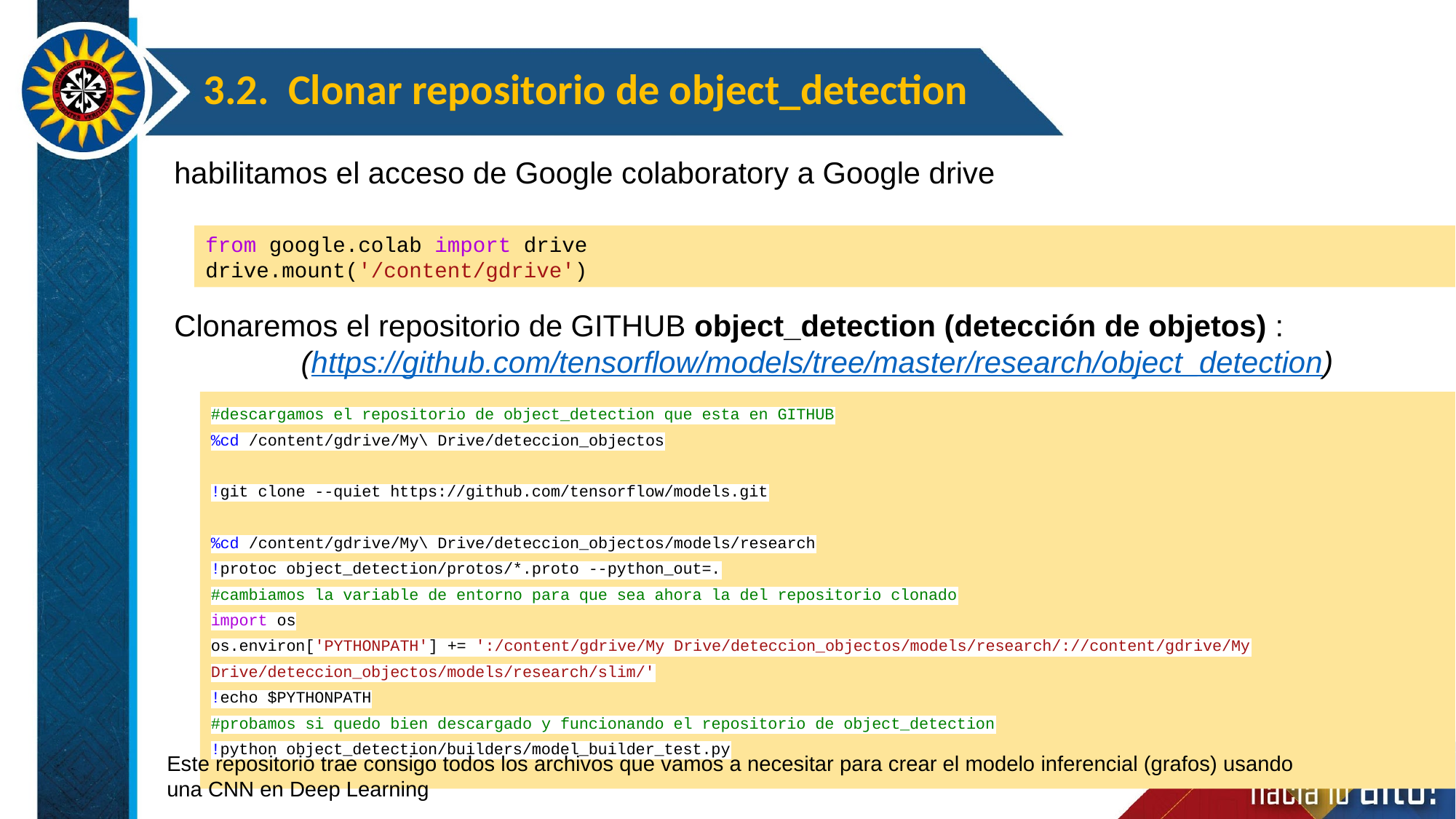

3.2.  Clonar repositorio de object_detection
habilitamos el acceso de Google colaboratory a Google drive
from google.colab import drive
drive.mount('/content/gdrive')
Clonaremos el repositorio de GITHUB object_detection (detección de objetos) :
 (https://github.com/tensorflow/models/tree/master/research/object_detection)
#descargamos el repositorio de object_detection que esta en GITHUB
%cd /content/gdrive/My\ Drive/deteccion_objectos

!git clone --quiet https://github.com/tensorflow/models.git

%cd /content/gdrive/My\ Drive/deteccion_objectos/models/research
!protoc object_detection/protos/*.proto --python_out=.
#cambiamos la variable de entorno para que sea ahora la del repositorio clonado
import os
os.environ['PYTHONPATH'] += ':/content/gdrive/My Drive/deteccion_objectos/models/research/://content/gdrive/My Drive/deteccion_objectos/models/research/slim/'
!echo $PYTHONPATH
#probamos si quedo bien descargado y funcionando el repositorio de object_detection
!python object_detection/builders/model_builder_test.py

Este repositorio trae consigo todos los archivos que vamos a necesitar para crear el modelo inferencial (grafos) usando una CNN en Deep Learning